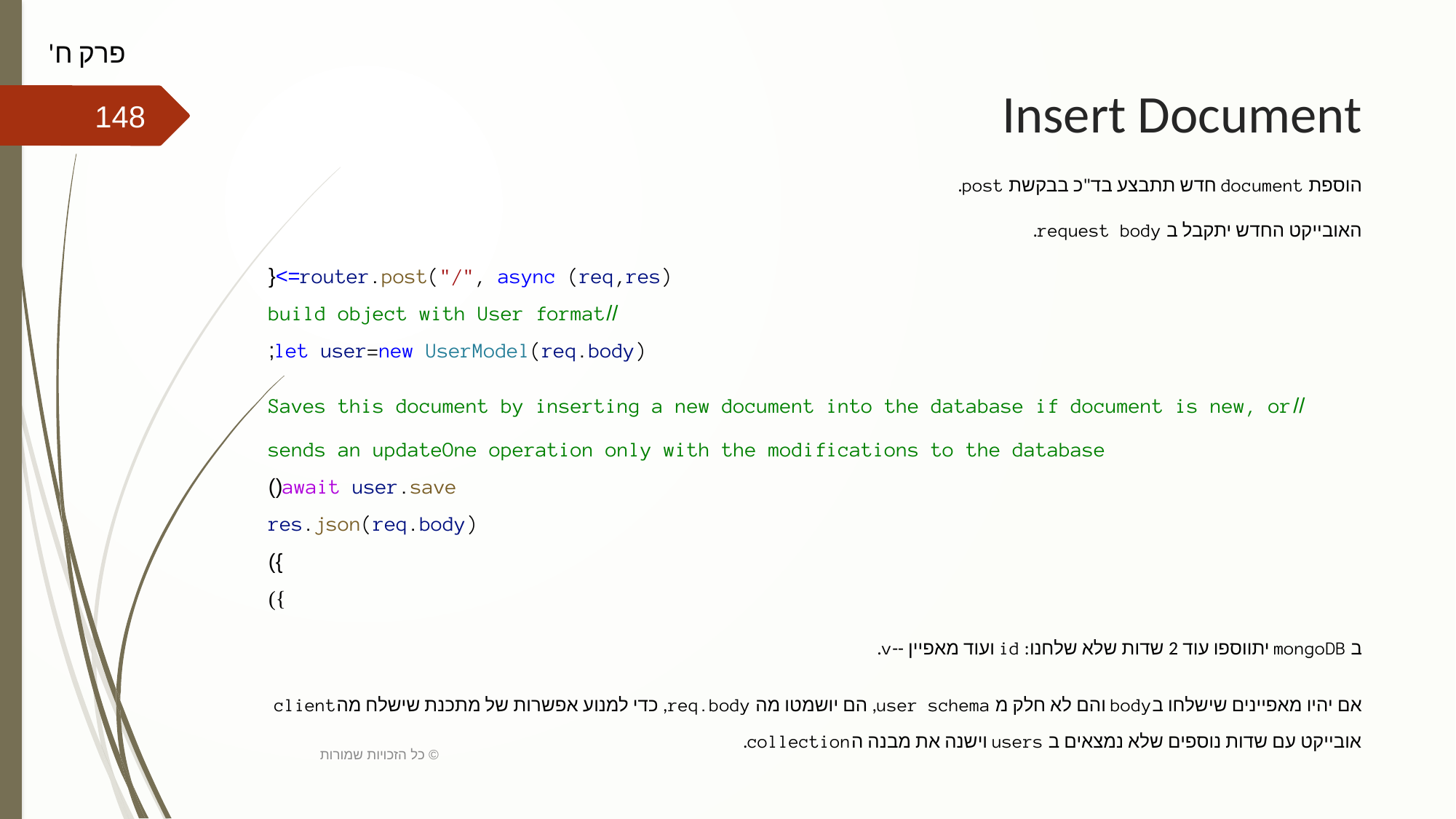

פרק ח'
# Insert Document
148
הוספת document חדש תתבצע בד"כ בבקשת post.
האובייקט החדש יתקבל ב request body.
router.post("/", async (req,res)=>{
    //build object with User format
    let user=new UserModel(req.body);
    //Saves this document by inserting a new document into the database if document is new, or sends an updateOne operation only with the modifications to the database
    await user.save()
    res.json(req.body)
})
})
ב mongoDB יתווספו עוד 2 שדות שלא שלחנו: id ועוד מאפיין --v.
אם יהיו מאפיינים שישלחו בbody והם לא חלק מ user schema, הם יושמטו מה req.body, כדי למנוע אפשרות של מתכנת שישלח מהclient אובייקט עם שדות נוספים שלא נמצאים ב users וישנה את מבנה הcollection.

כל הזכויות שמורות ©